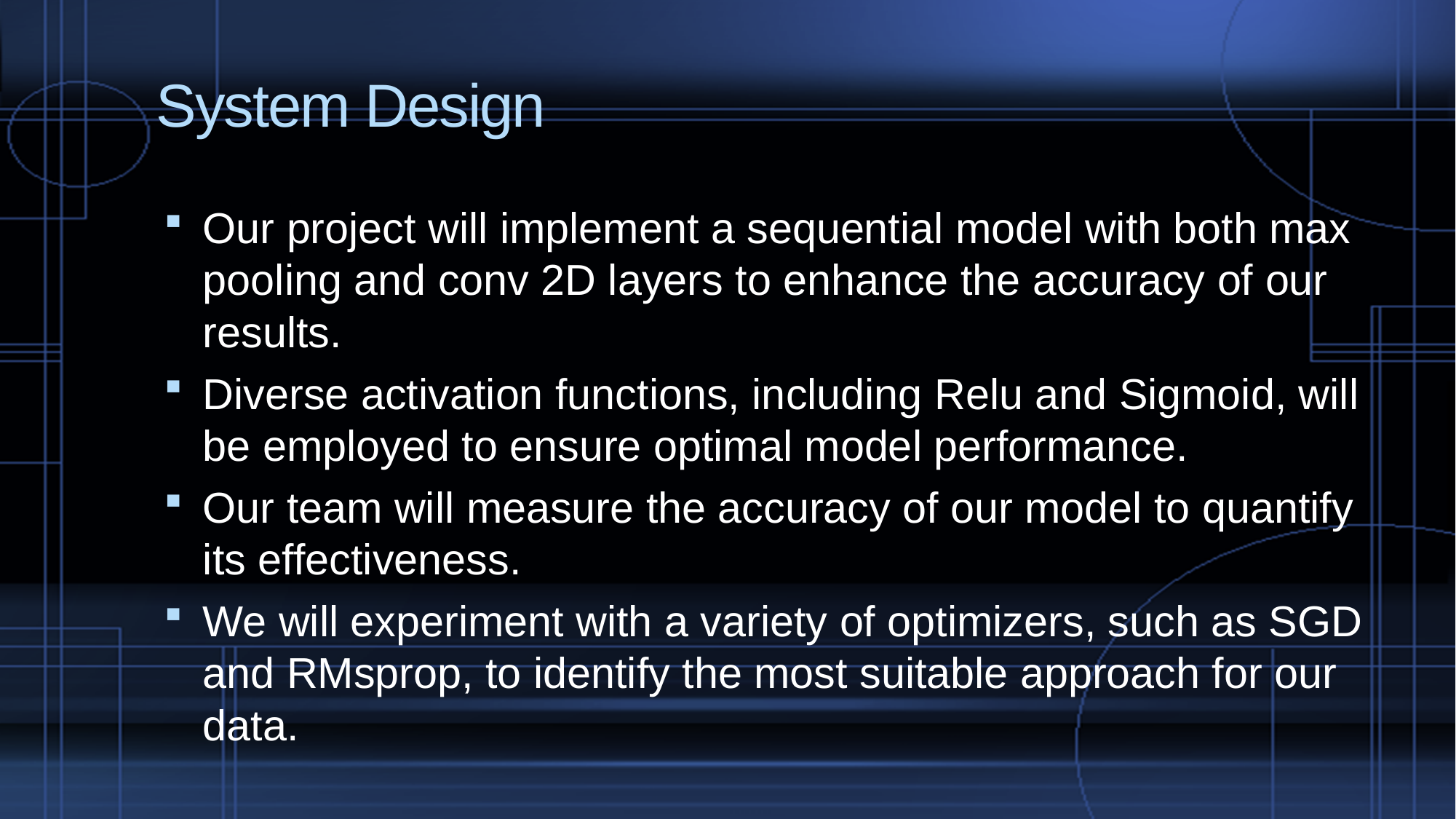

# System Design
Our project will implement a sequential model with both max pooling and conv 2D layers to enhance the accuracy of our results.
Diverse activation functions, including Relu and Sigmoid, will be employed to ensure optimal model performance.
Our team will measure the accuracy of our model to quantify its effectiveness.
We will experiment with a variety of optimizers, such as SGD and RMsprop, to identify the most suitable approach for our data.